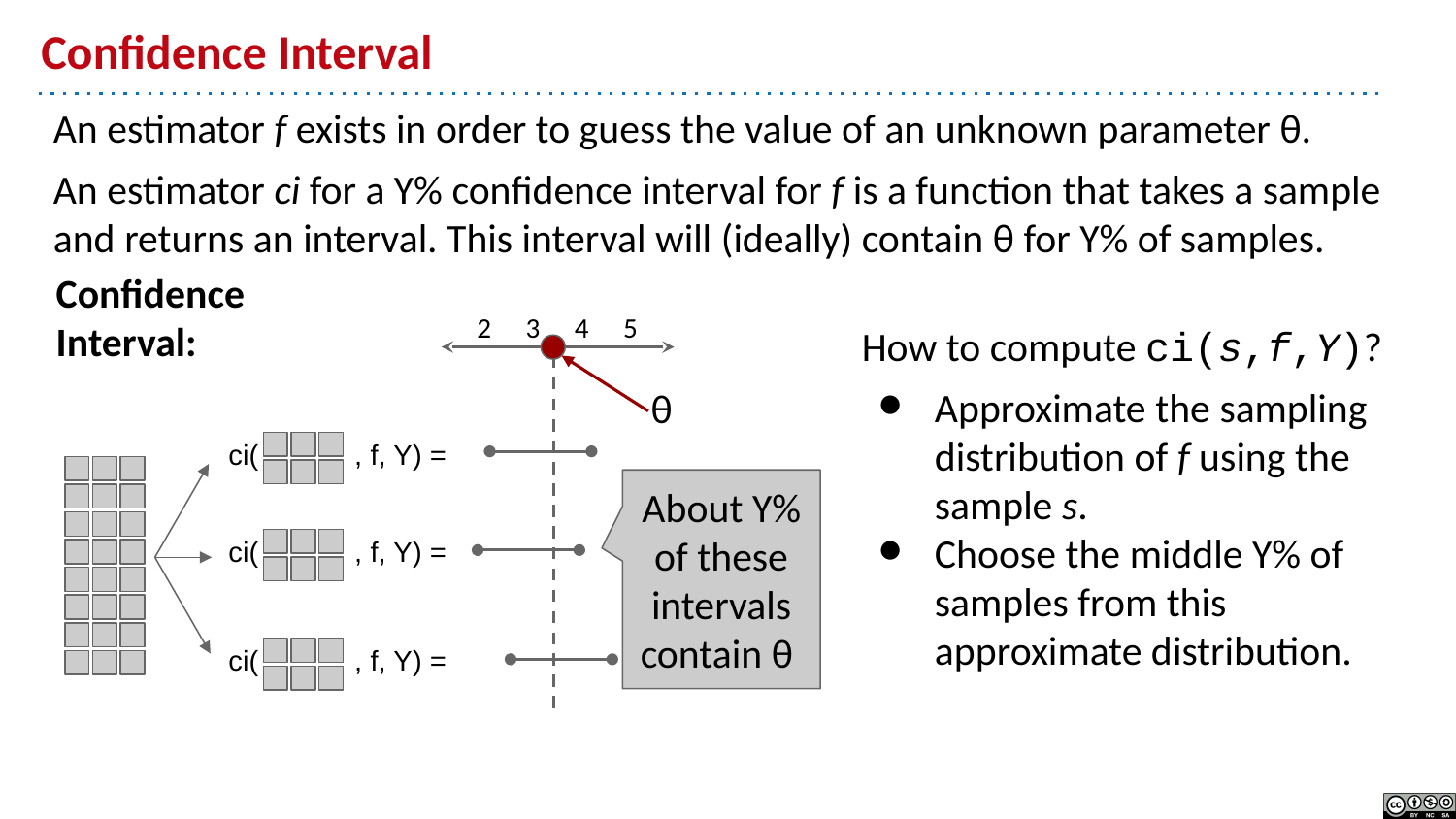

# Confidence Interval
An estimator f exists in order to guess the value of an unknown parameter θ.
An estimator ci for a Y% confidence interval for f is a function that takes a sample and returns an interval. This interval will (ideally) contain θ for Y% of samples.

Confidence Interval:

2
3
4
5
How to compute ci(s,f,Y)?
Approximate the sampling distribution of f using the sample s.
Choose the middle Y% of samples from this approximate distribution.

θ
ci(            , f, Y) =

About Y% of these intervals contain θ
ci(            , f, Y) =

ci(            , f, Y) =